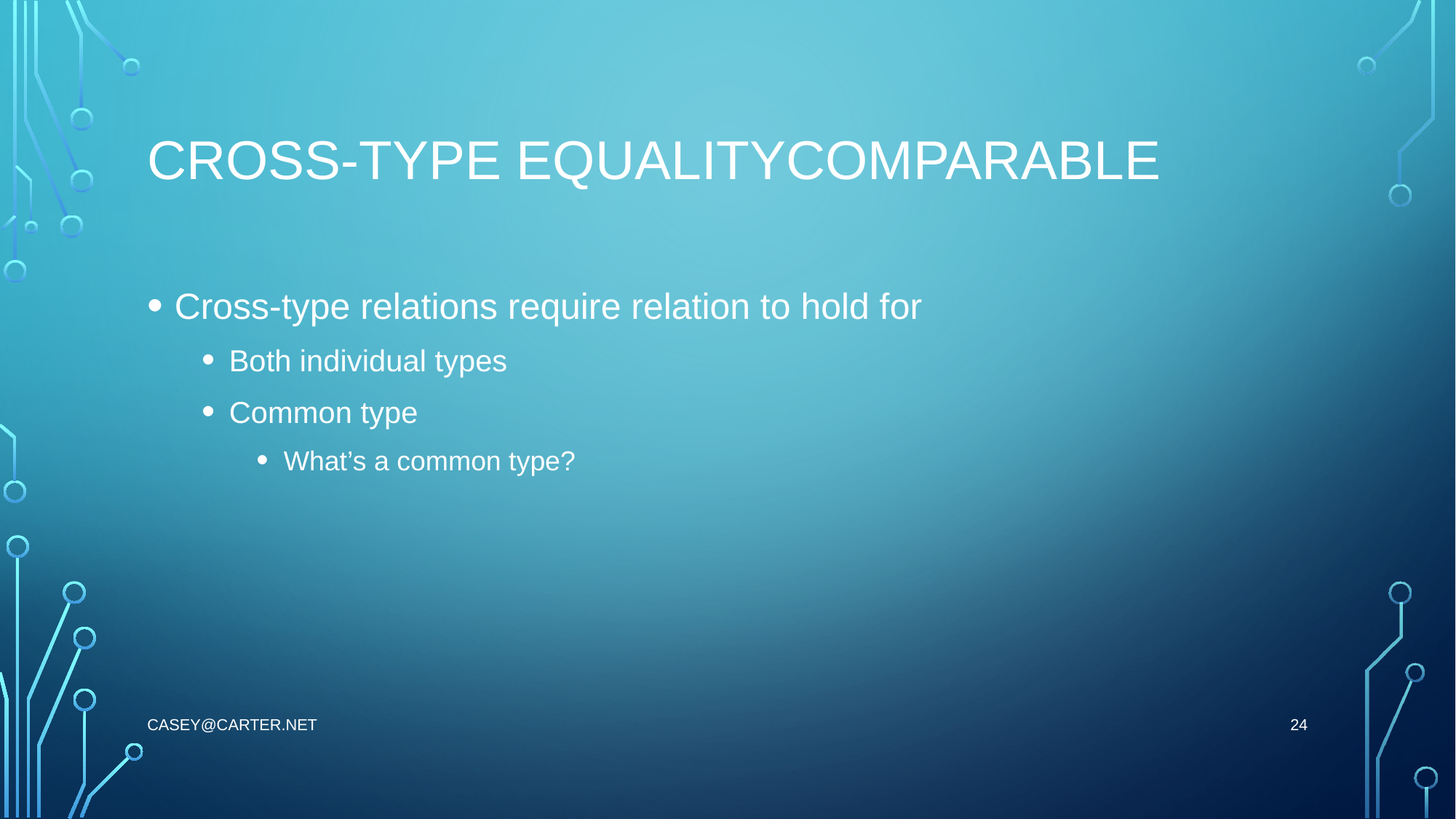

# Cross-type EqualityComparable
Cross-type relations require relation to hold for
Both individual types
Common type
What’s a common type?
24
Casey@Carter.net